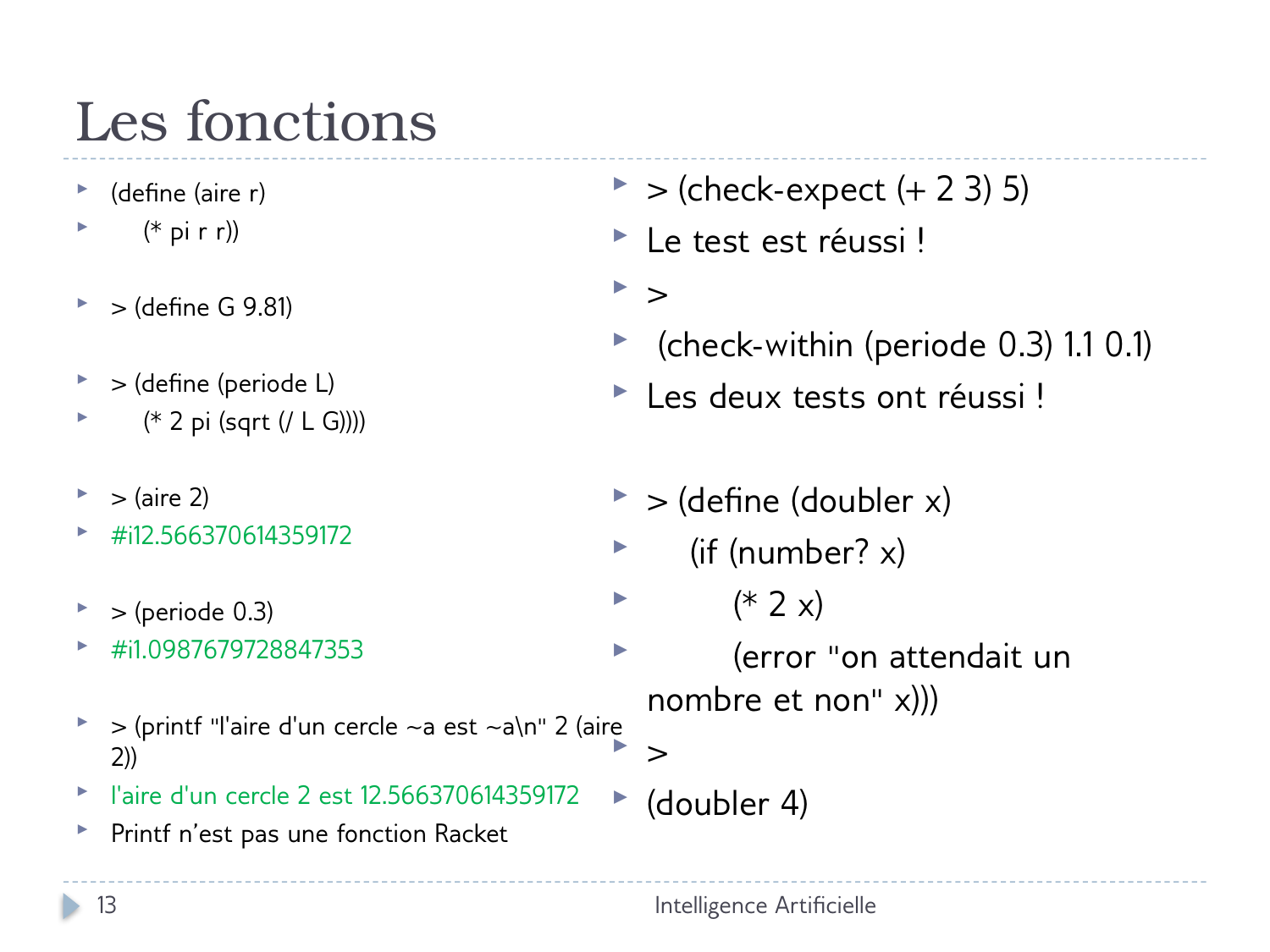

# Les fonctions
> (check-expect (+ 2 3) 5)
Le test est réussi !
>
 (check-within (periode 0.3) 1.1 0.1)
Les deux tests ont réussi !

> (define (doubler x)
    (if (number? x)
        (* 2 x)
        (error "on attendait un nombre et non" x)))
>
(doubler 4)

(define (aire r)
    (* pi r r))

> (define G 9.81)

> (define (periode L)
    (* 2 pi (sqrt (/ L G))))

> (aire 2)
#i12.566370614359172

> (periode 0.3)
#i1.0987679728847353

> (printf "l'aire d'un cercle ~a est ~a\n" 2 (aire 2))
l'aire d'un cercle 2 est 12.566370614359172
Printf n’est pas une fonction Racket

13
Intelligence Artificielle